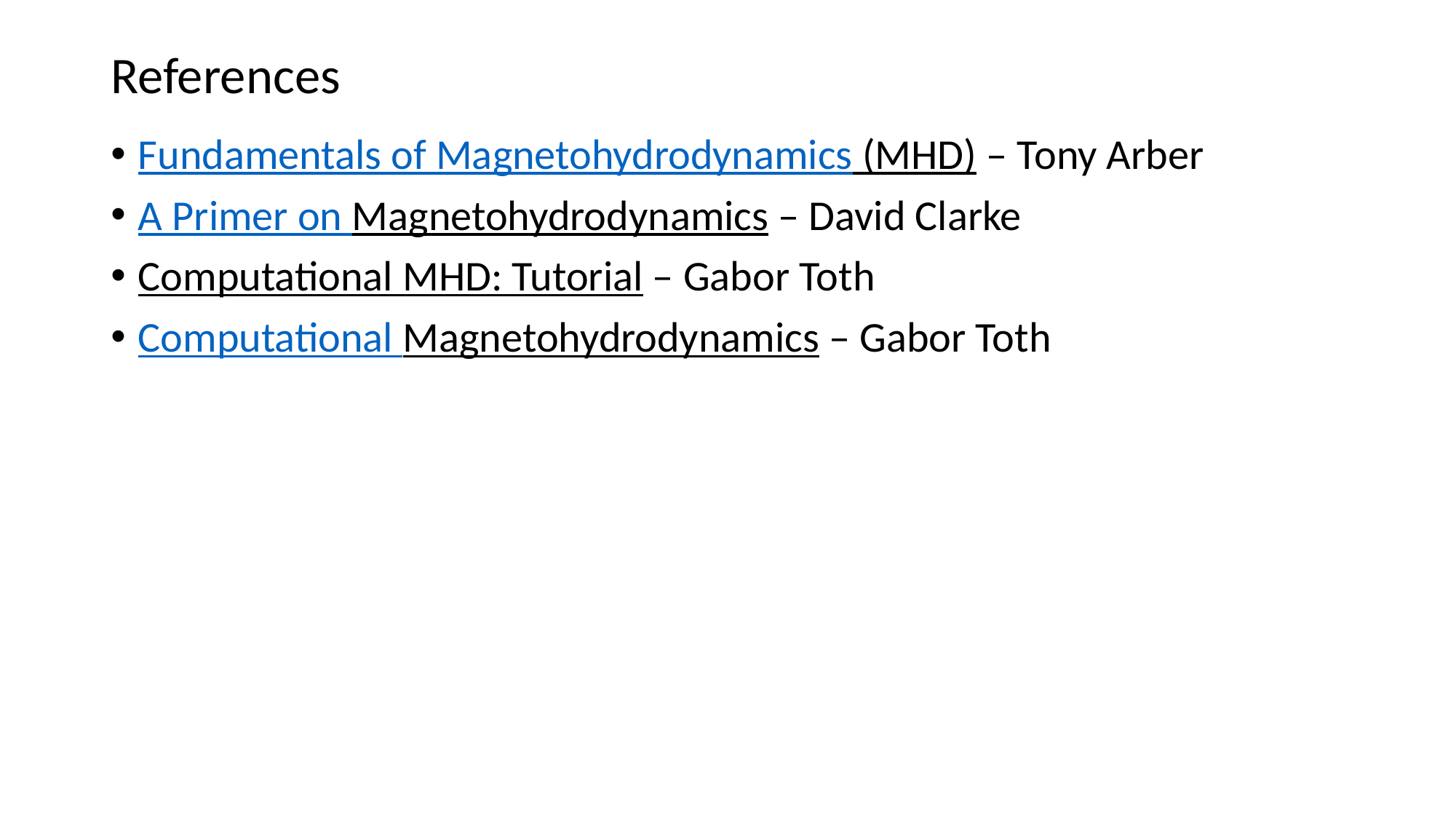

# References
Fundamentals of Magnetohydrodynamics (MHD) – Tony Arber
A Primer on Magnetohydrodynamics – David Clarke
Computational MHD: Tutorial – Gabor Toth
Computational Magnetohydrodynamics – Gabor Toth